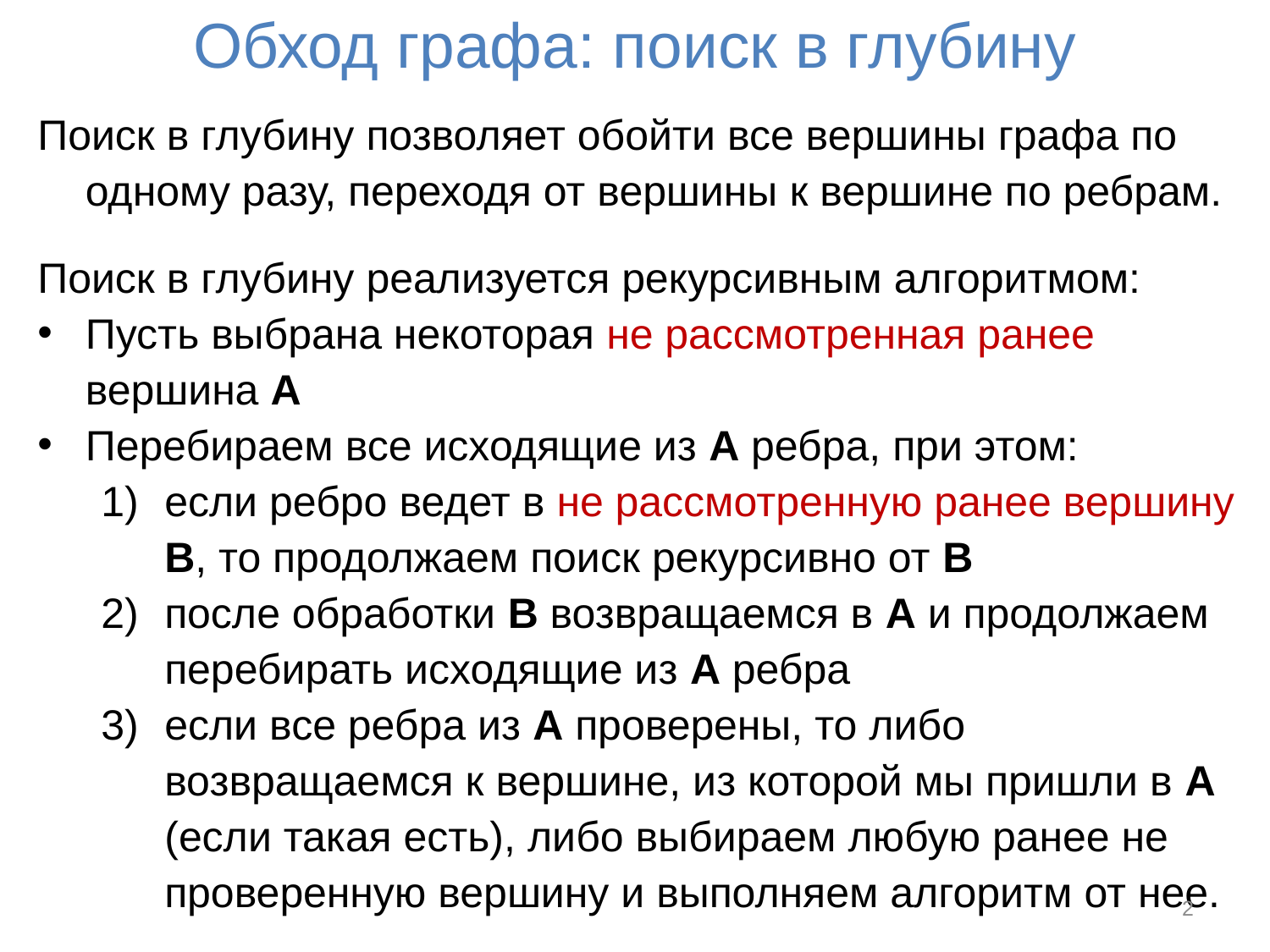

# Обход графа: поиск в глубину
Поиск в глубину позволяет обойти все вершины графа по одному разу, переходя от вершины к вершине по ребрам.
Поиск в глубину реализуется рекурсивным алгоритмом:
Пусть выбрана некоторая не рассмотренная ранее вершина A
Перебираем все исходящие из A ребра, при этом:
если ребро ведет в не рассмотренную ранее вершину B, то продолжаем поиск рекурсивно от B
после обработки B возвращаемся в A и продолжаем перебирать исходящие из A ребра
если все ребра из A проверены, то либо возвращаемся к вершине, из которой мы пришли в A (если такая есть), либо выбираем любую ранее не проверенную вершину и выполняем алгоритм от нее.
2